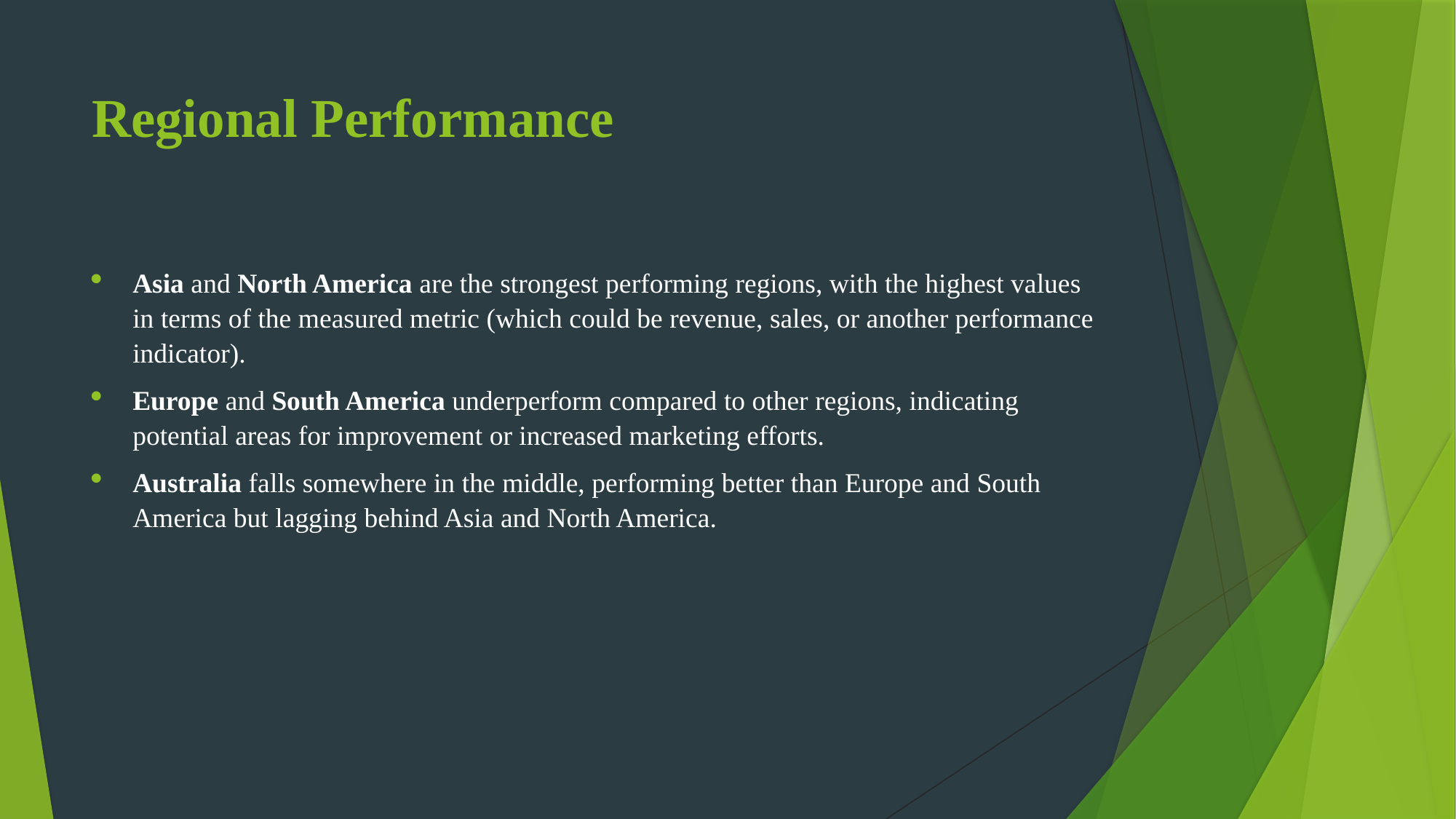

# Regional Performance
Asia and North America are the strongest performing regions, with the highest values in terms of the measured metric (which could be revenue, sales, or another performance indicator).
Europe and South America underperform compared to other regions, indicating potential areas for improvement or increased marketing efforts.
Australia falls somewhere in the middle, performing better than Europe and South America but lagging behind Asia and North America.